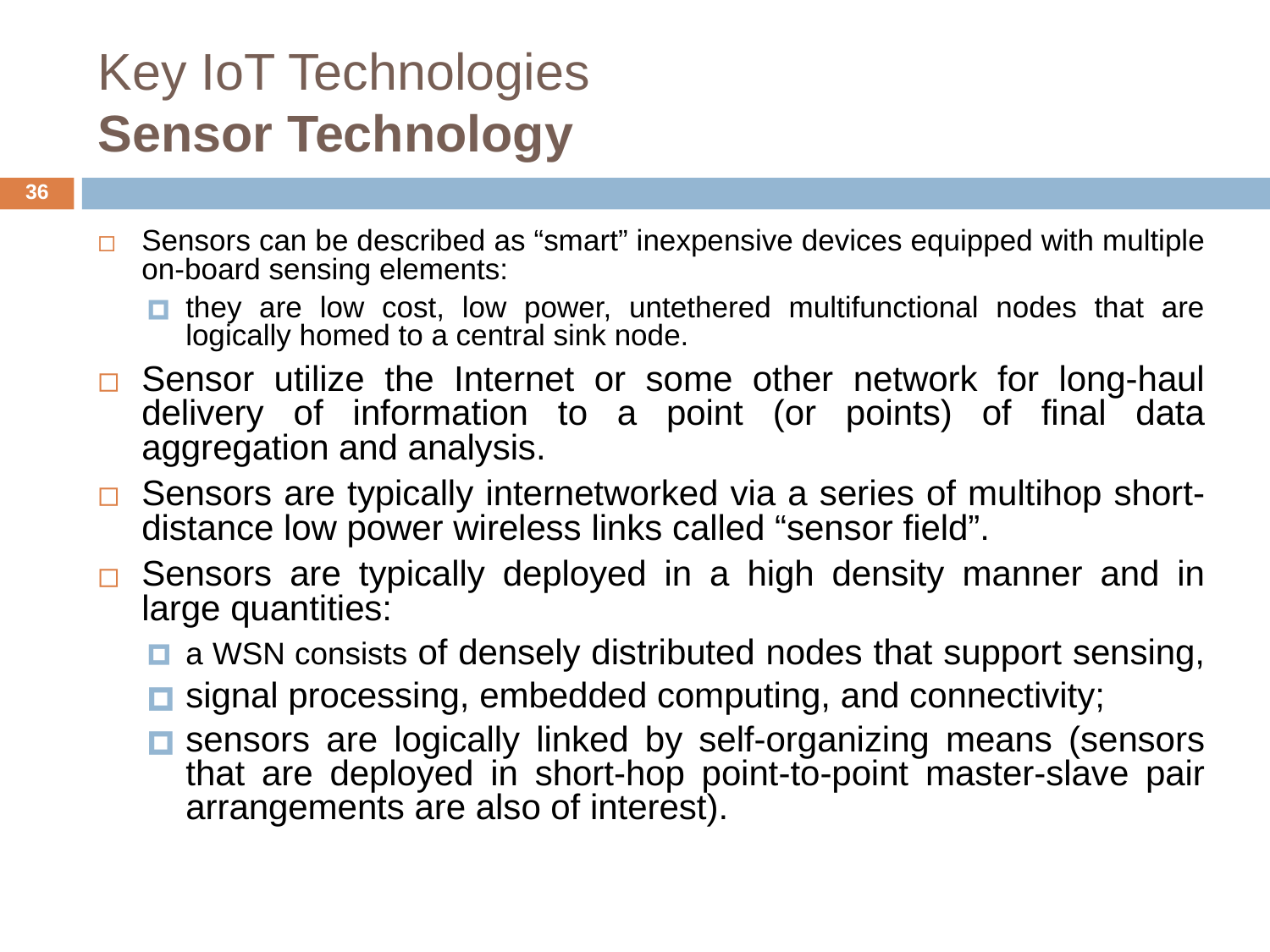

# Key IoT Technologies Sensor Technology
36
Sensors can be described as “smart” inexpensive devices equipped with multiple on-board sensing elements:
they are low cost, low power, untethered multifunctional nodes that are logically homed to a central sink node.
Sensor utilize the Internet or some other network for long-haul delivery of information to a point (or points) of final data aggregation and analysis.
Sensors are typically internetworked via a series of multihop short-distance low power wireless links called “sensor field”.
Sensors are typically deployed in a high density manner and in large quantities:
a WSN consists of densely distributed nodes that support sensing,
signal processing, embedded computing, and connectivity;
sensors are logically linked by self-organizing means (sensors that are deployed in short-hop point-to-point master-slave pair arrangements are also of interest).